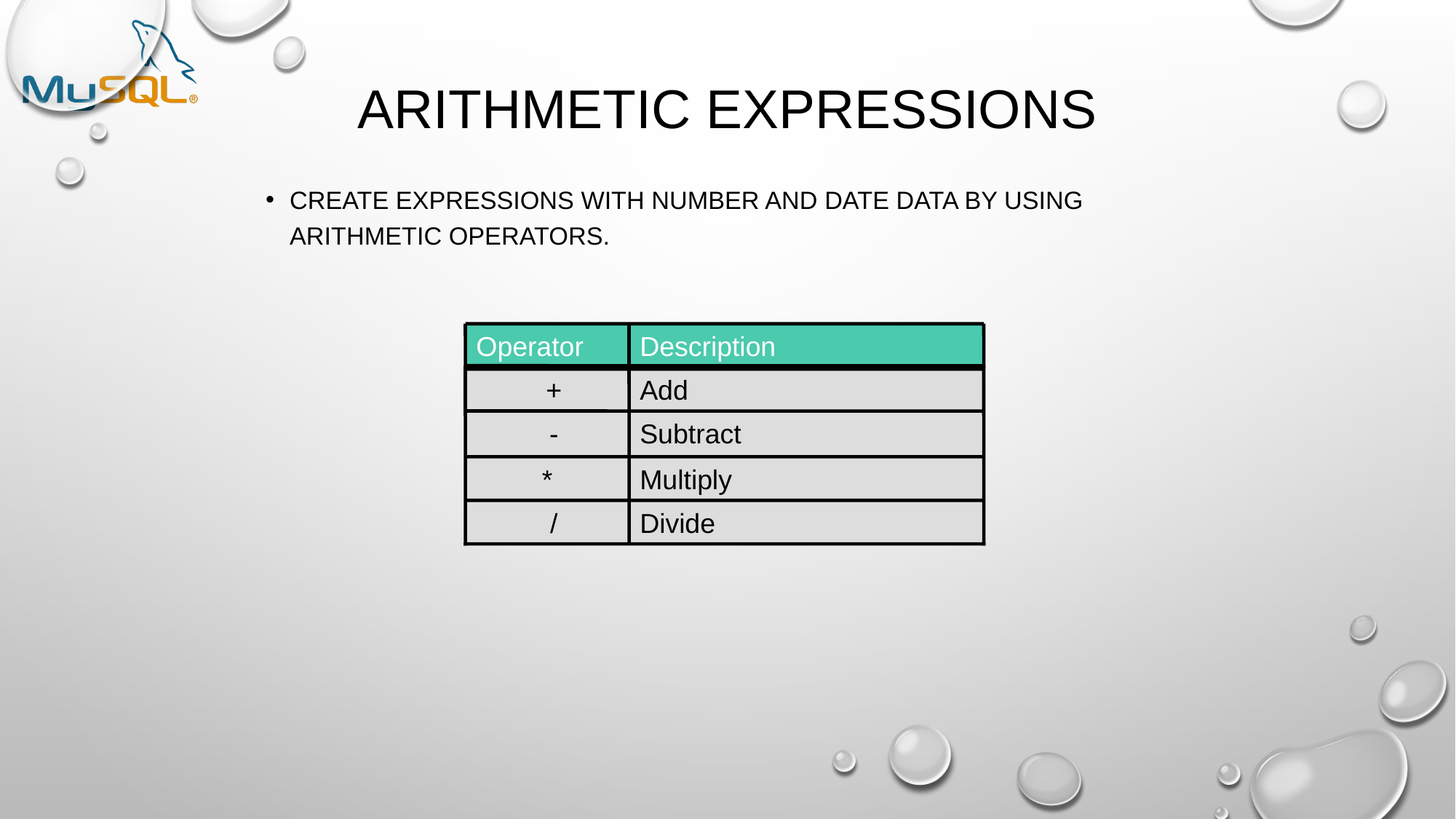

# Arithmetic Expressions
Create expressions with number and date data by using arithmetic operators.

Operator

Description

+

Add

-

Subtract

*
Multiply

/
Divide